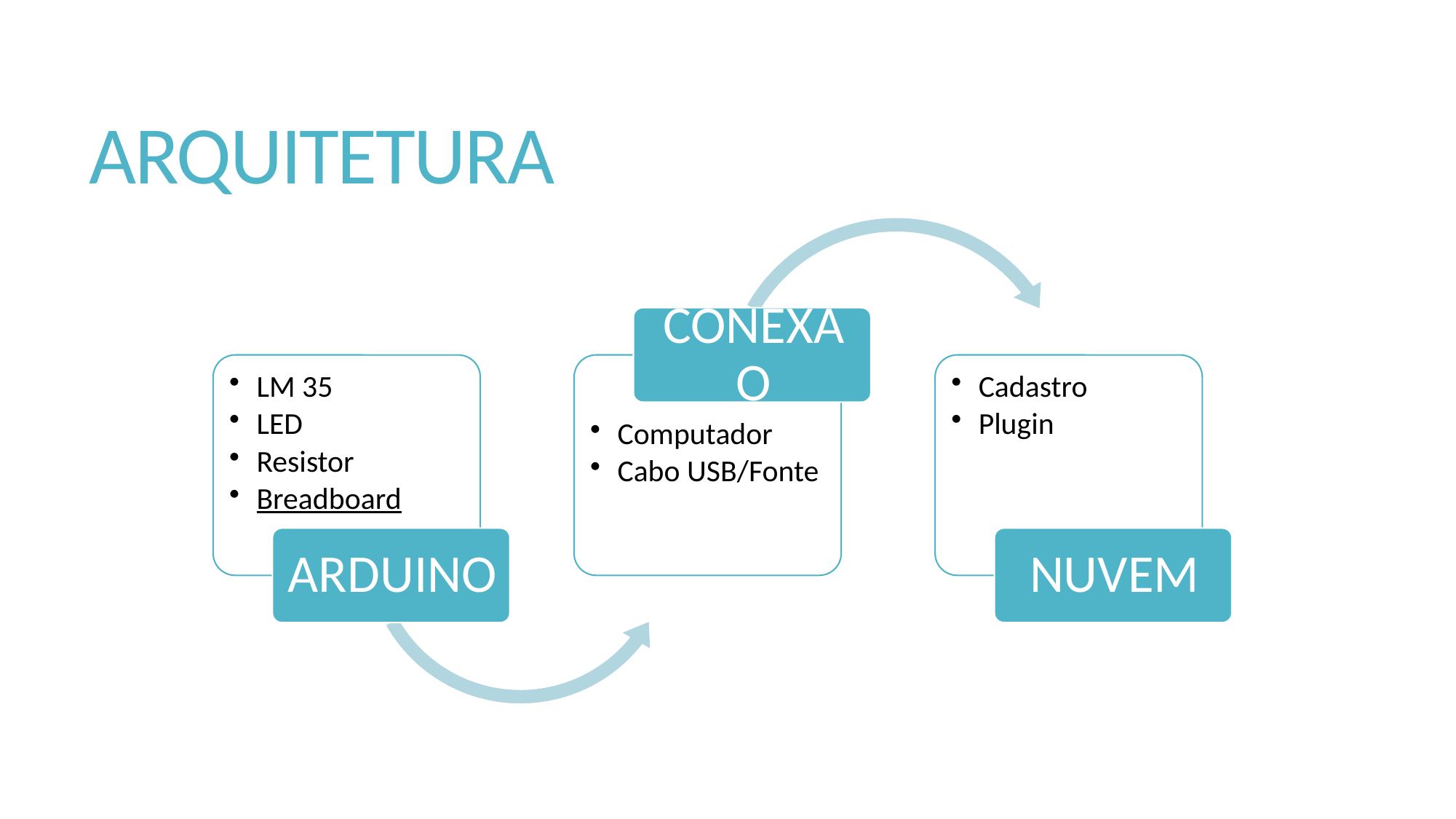

# ARQUITETURA
LM 35
LED
Resistor
Breadboard
ARDUINO
Computador
Cabo USB/Fonte
CONEXÃO
Cadastro
Plugin

NUVEM